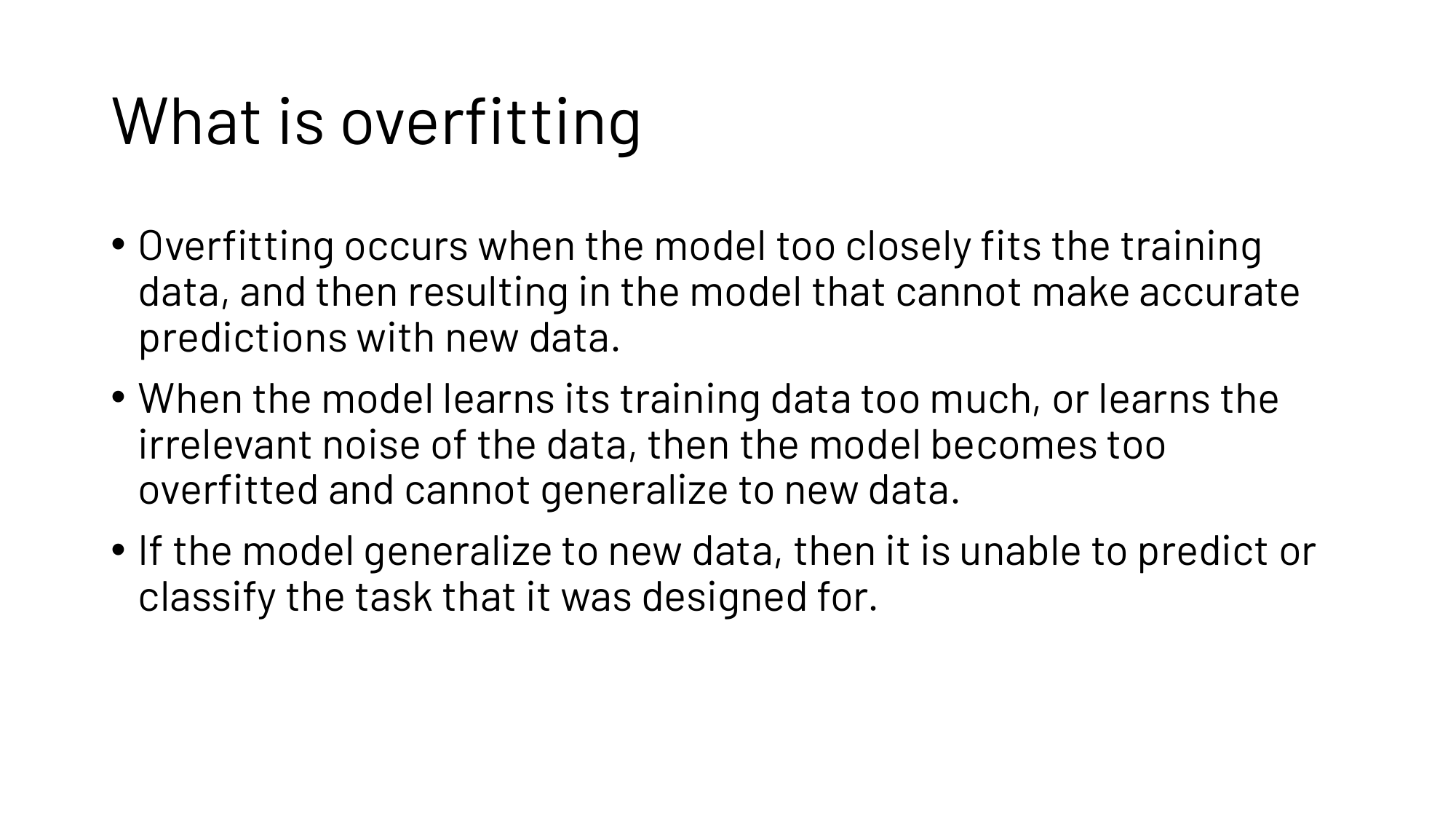

# What is overfitting
Overfitting occurs when the model too closely fits the training data, and then resulting in the model that cannot make accurate predictions with new data.
When the model learns its training data too much, or learns the irrelevant noise of the data, then the model becomes too overfitted and cannot generalize to new data.
If the model generalize to new data, then it is unable to predict or classify the task that it was designed for.